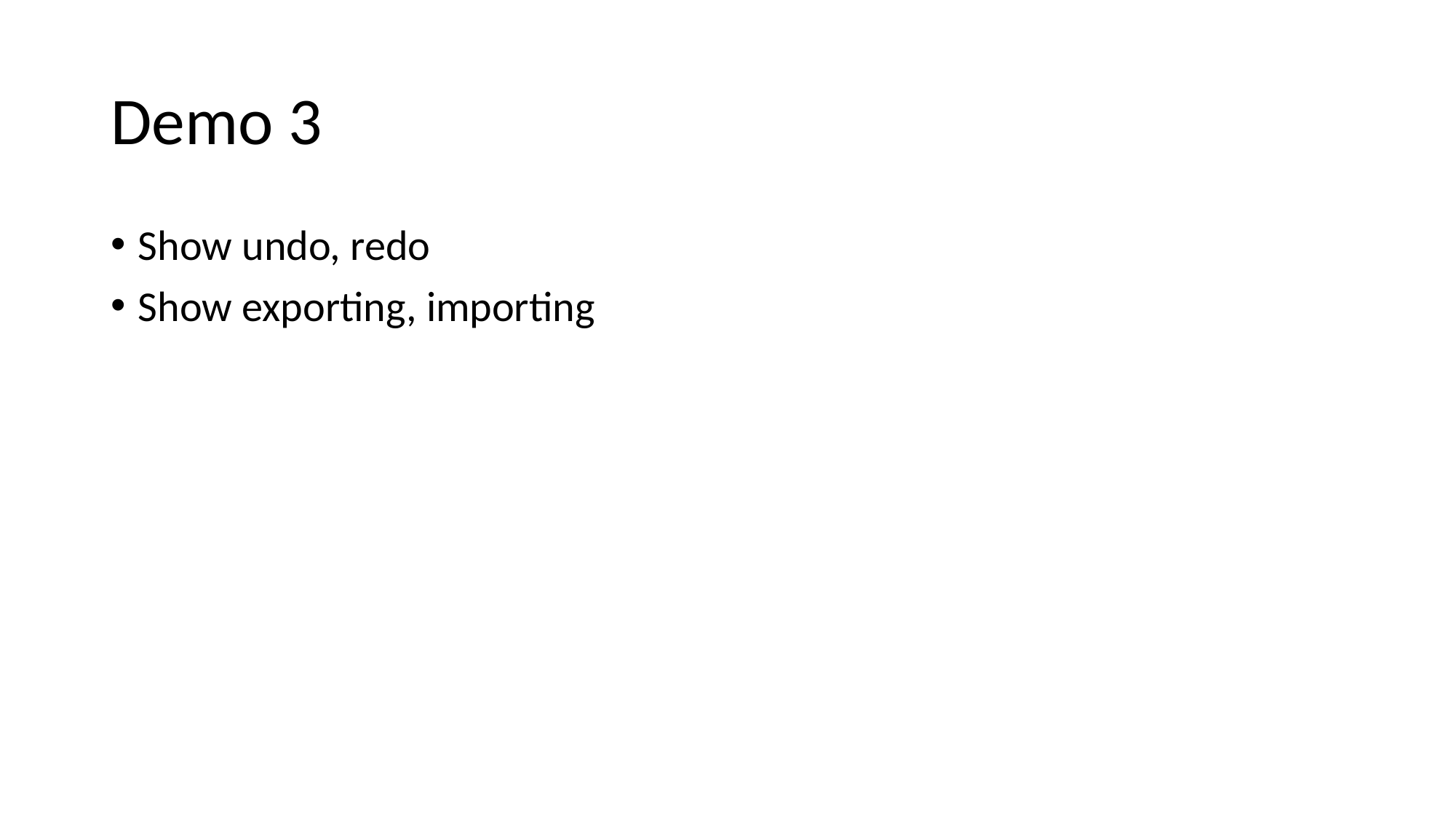

# Demo 3
Show undo, redo
Show exporting, importing